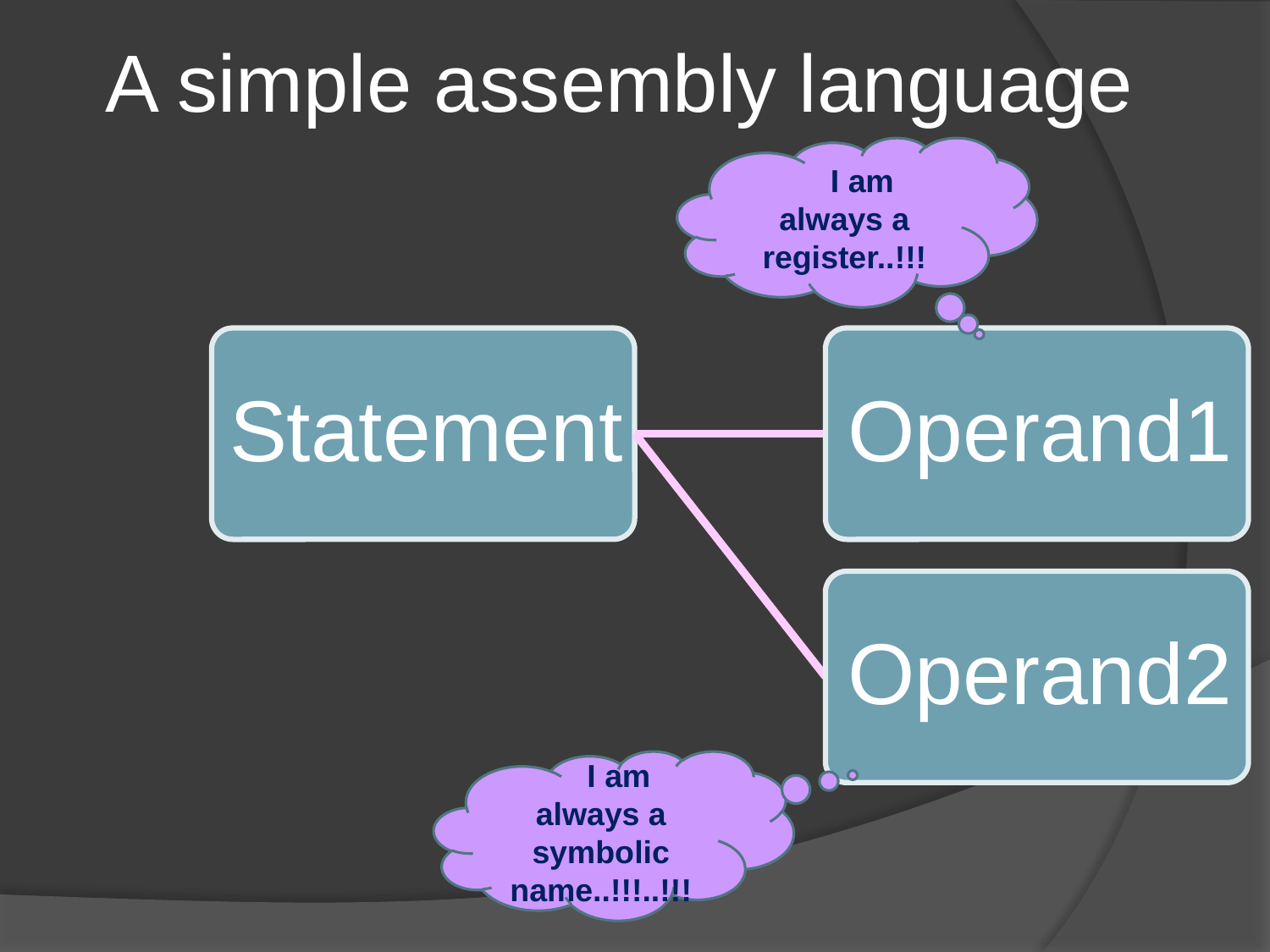

# A simple assembly language
                            I am always a register..!!!

Statement

Operand1

Operand2
                            I am always a symbolic name..!!!..!!!